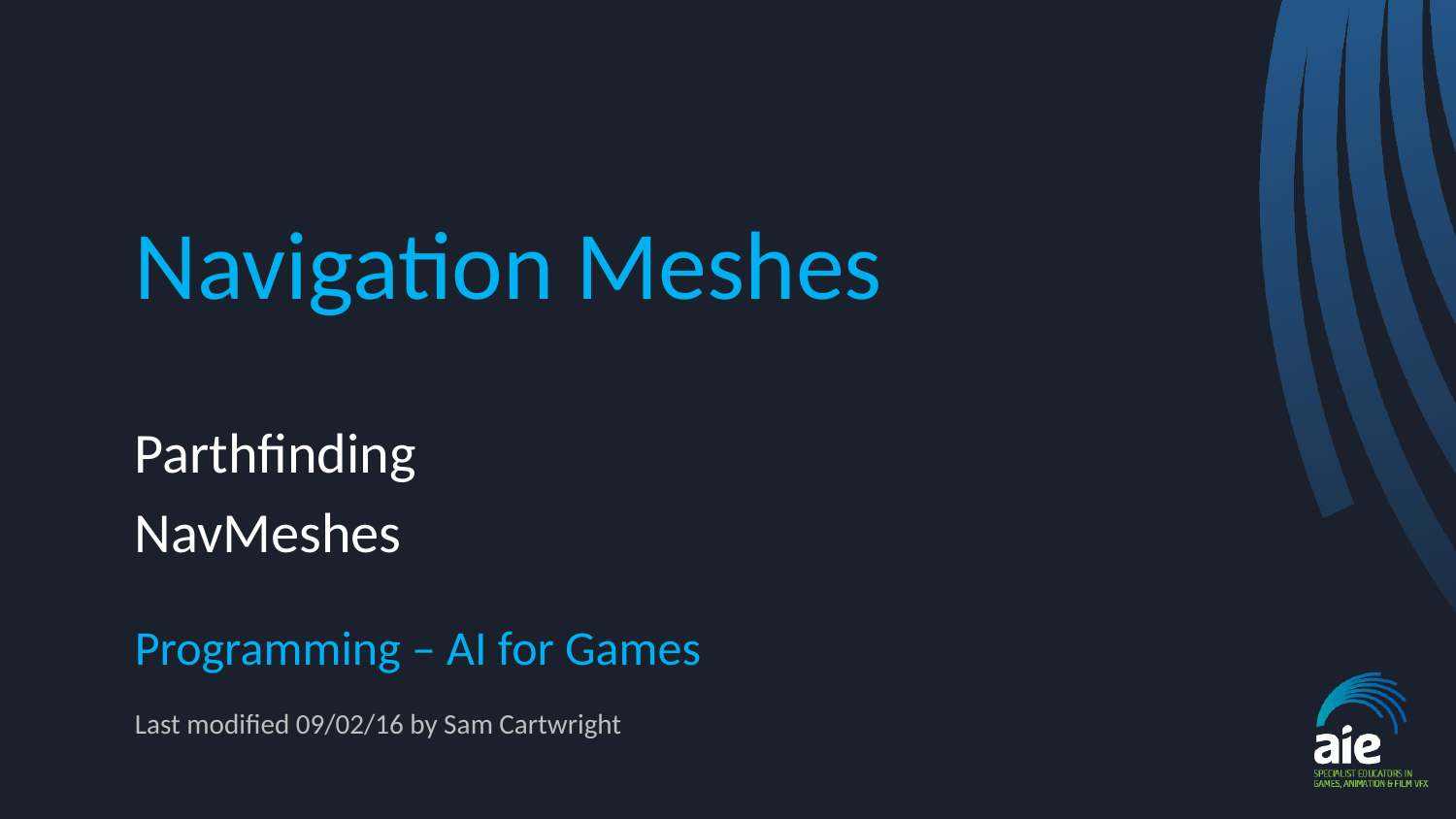

# Navigation Meshes
Parthfinding
NavMeshes
Programming – AI for Games
Last modified 09/02/16 by Sam Cartwright